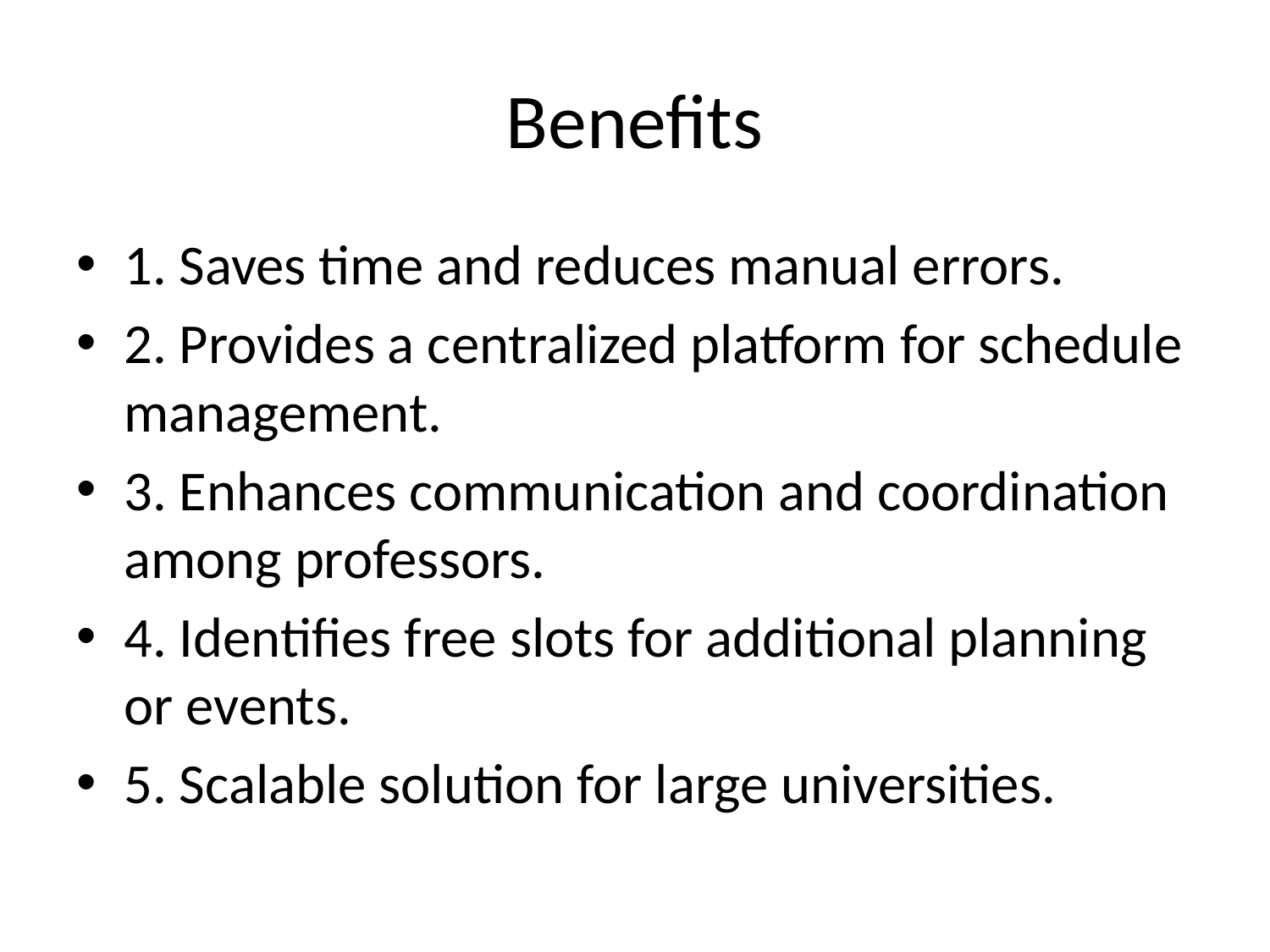

# Benefits
1. Saves time and reduces manual errors.
2. Provides a centralized platform for schedule management.
3. Enhances communication and coordination among professors.
4. Identifies free slots for additional planning or events.
5. Scalable solution for large universities.